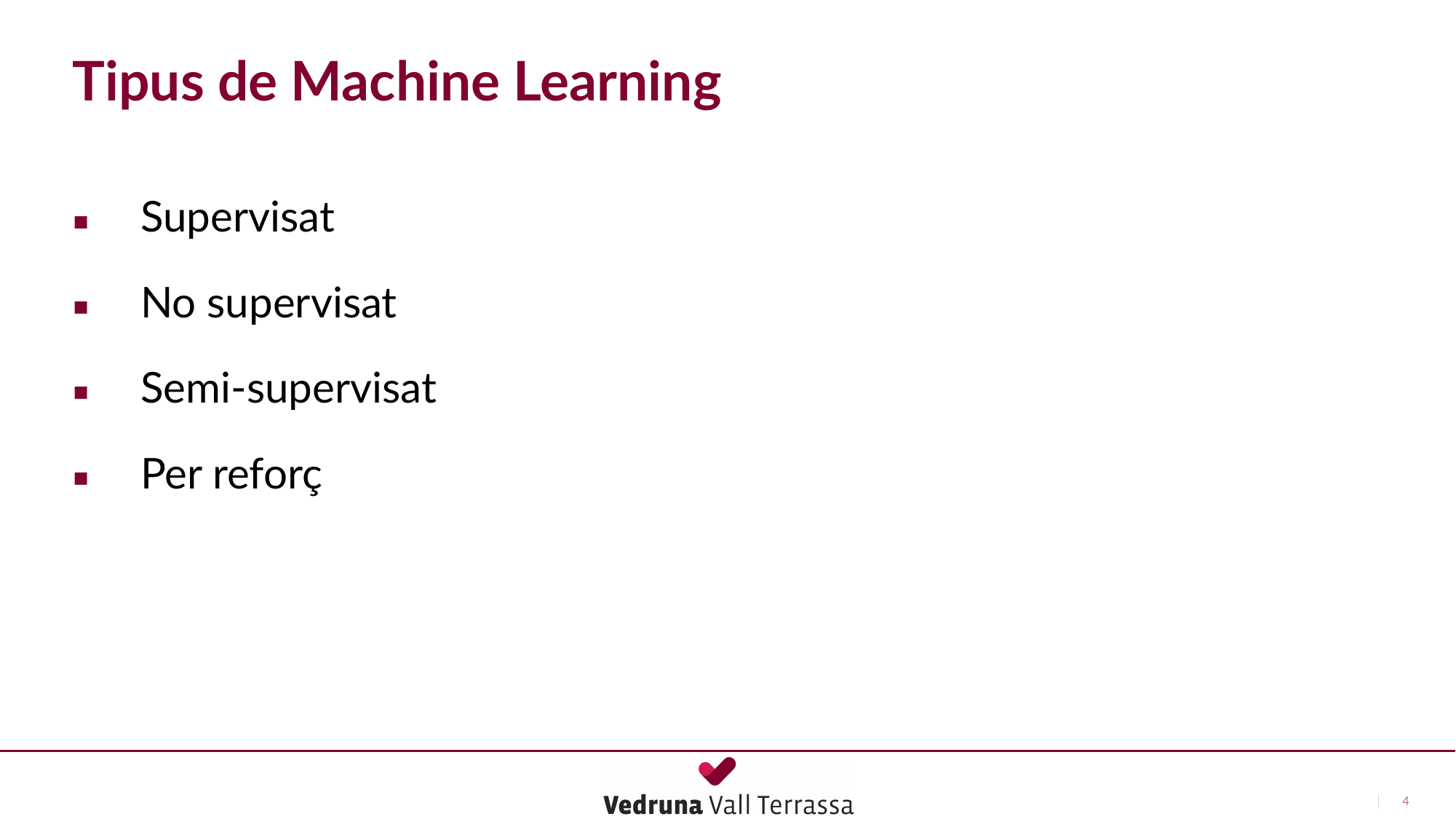

Tipus de Machine Learning

Supervisat
No supervisat
Semi-supervisat
Per reforç